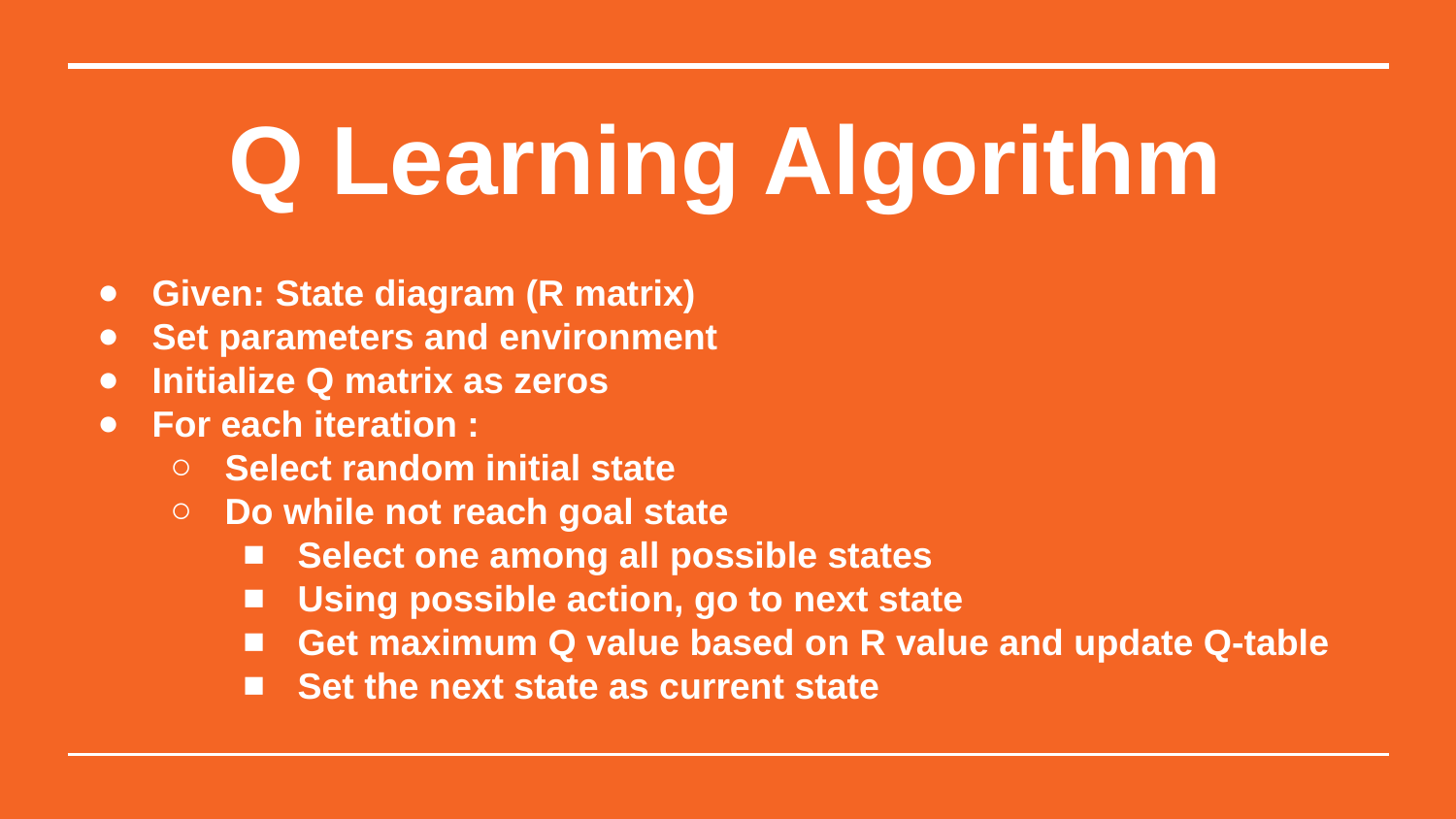

Q Learning Algorithm
# Given: State diagram (R matrix)
Set parameters and environment
Initialize Q matrix as zeros
For each iteration :
Select random initial state
Do while not reach goal state
Select one among all possible states
Using possible action, go to next state
Get maximum Q value based on R value and update Q-table
Set the next state as current state